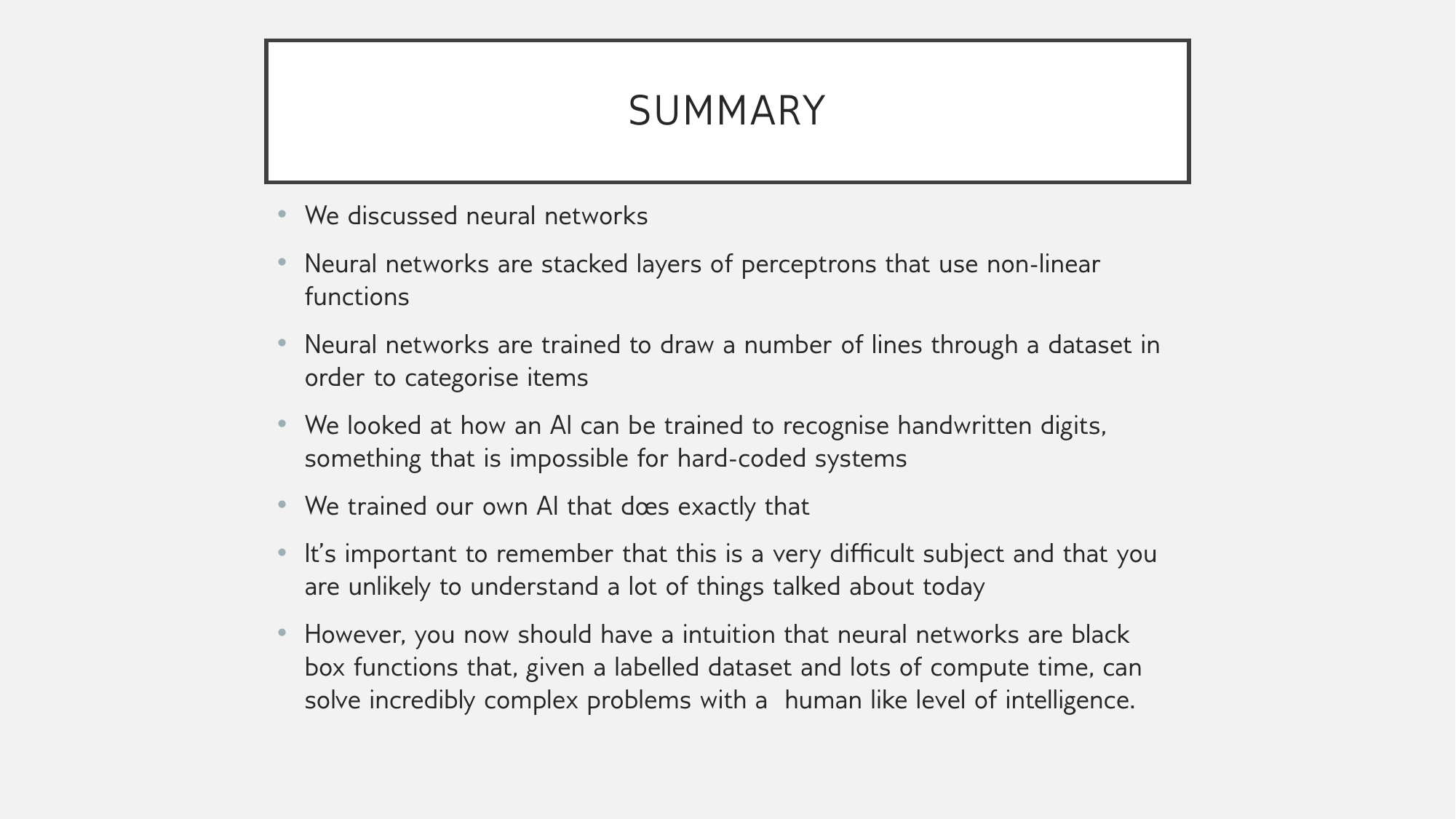

# Summary
We discussed neural networks
Neural networks are stacked layers of perceptrons that use non-linear functions
Neural networks are trained to draw a number of lines through a dataset in order to categorise items
We looked at how an AI can be trained to recognise handwritten digits, something that is impossible for hard-coded systems
We trained our own AI that does exactly that
It’s important to remember that this is a very difficult subject and that you are unlikely to understand a lot of things talked about today
However, you now should have a intuition that neural networks are black box functions that, given a labelled dataset and lots of compute time, can solve incredibly complex problems with a  human like level of intelligence.